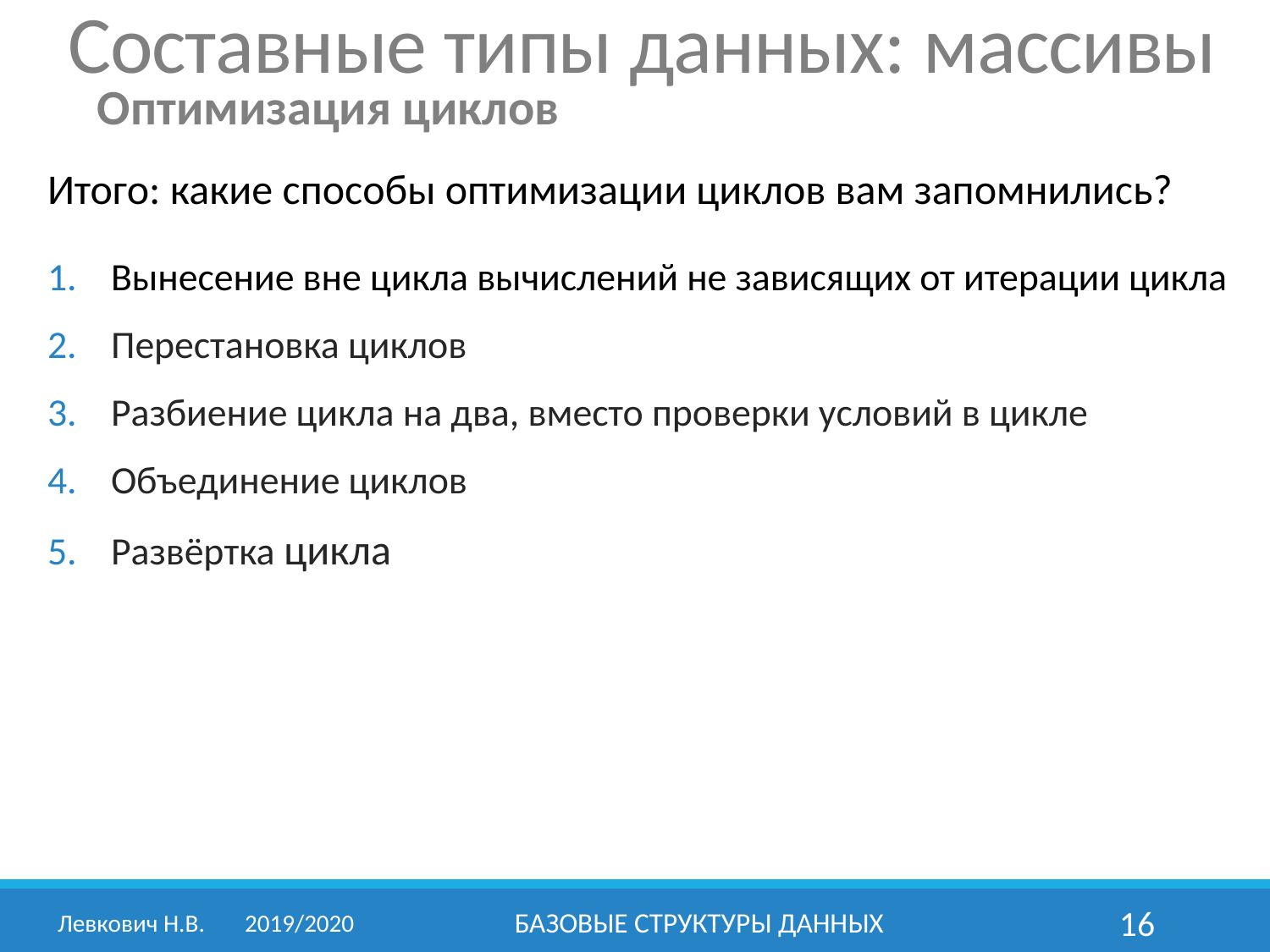

Составные типы данных: массивы
Оптимизация циклов
Итого: какие способы оптимизации циклов вам запомнились?
Вынесение вне цикла вычислений не зависящих от итерации цикла
Перестановка циклов
Разбиение цикла на два, вместо проверки условий в цикле
Объединение циклов
Развёртка цикла
Левкович Н.В.	2019/2020
Базовые структуры данных
16